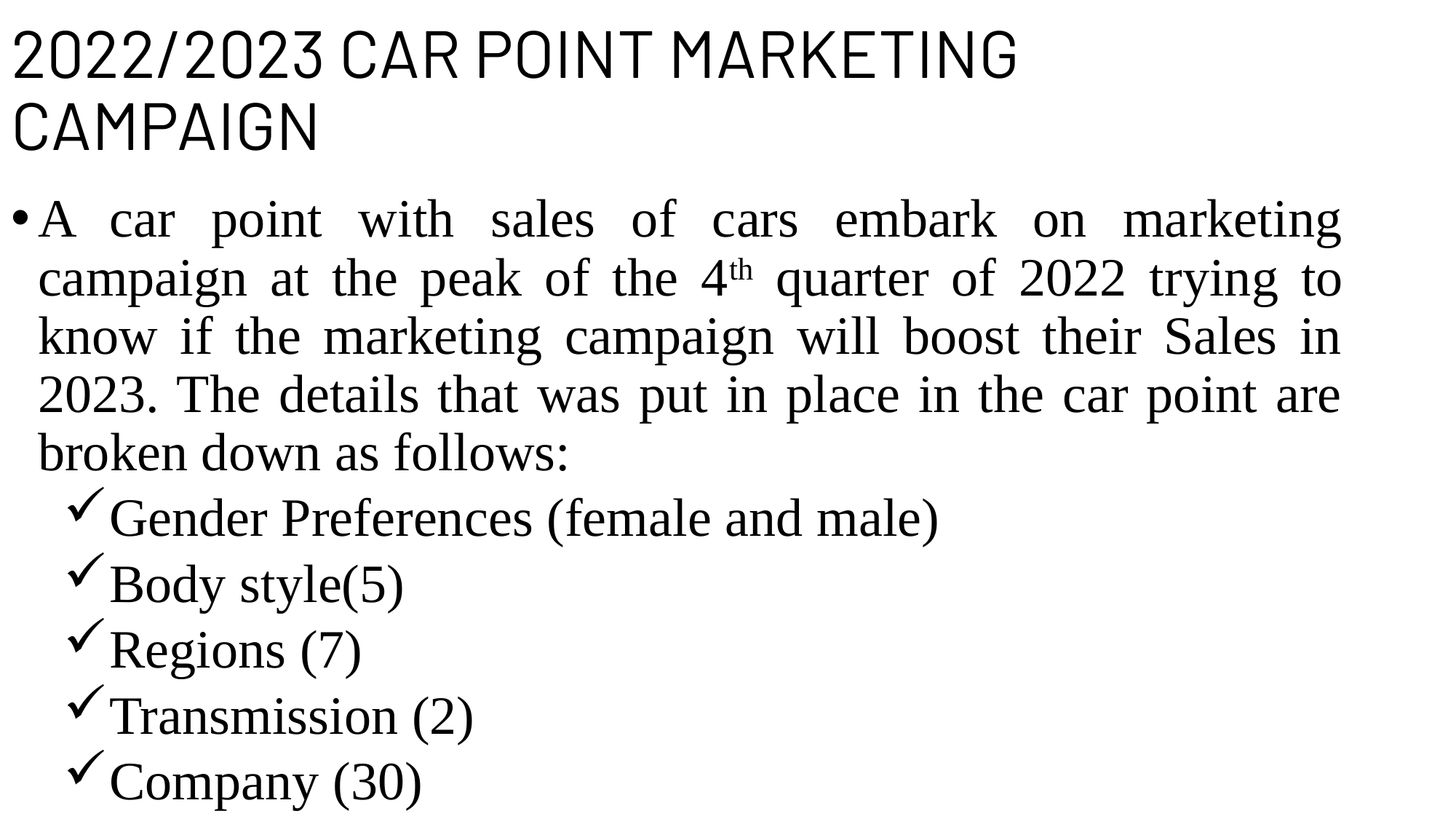

# 2022/2023 CAR POINT MARKETING CAMPAIGN
A car point with sales of cars embark on marketing campaign at the peak of the 4th quarter of 2022 trying to know if the marketing campaign will boost their Sales in 2023. The details that was put in place in the car point are broken down as follows:
Gender Preferences (female and male)
Body style(5)
Regions (7)
Transmission (2)
Company (30)